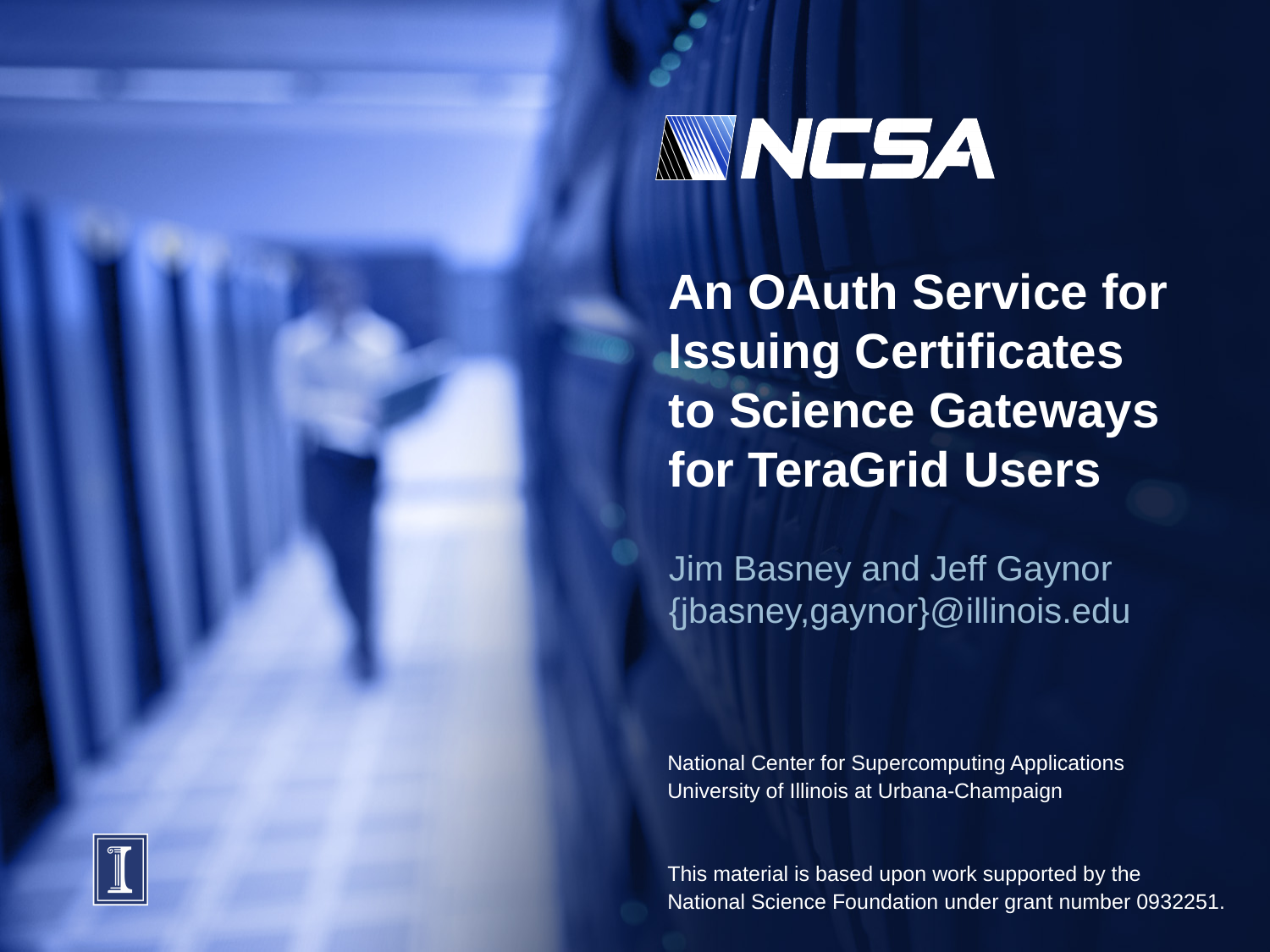

# An OAuth Service for Issuing Certificates to Science Gateways for TeraGrid Users
Jim Basney and Jeff Gaynor
{jbasney,gaynor}@illinois.edu
National Center for Supercomputing Applications
University of Illinois at Urbana-Champaign

This material is based upon work supported by the
National Science Foundation under grant number 0932251.